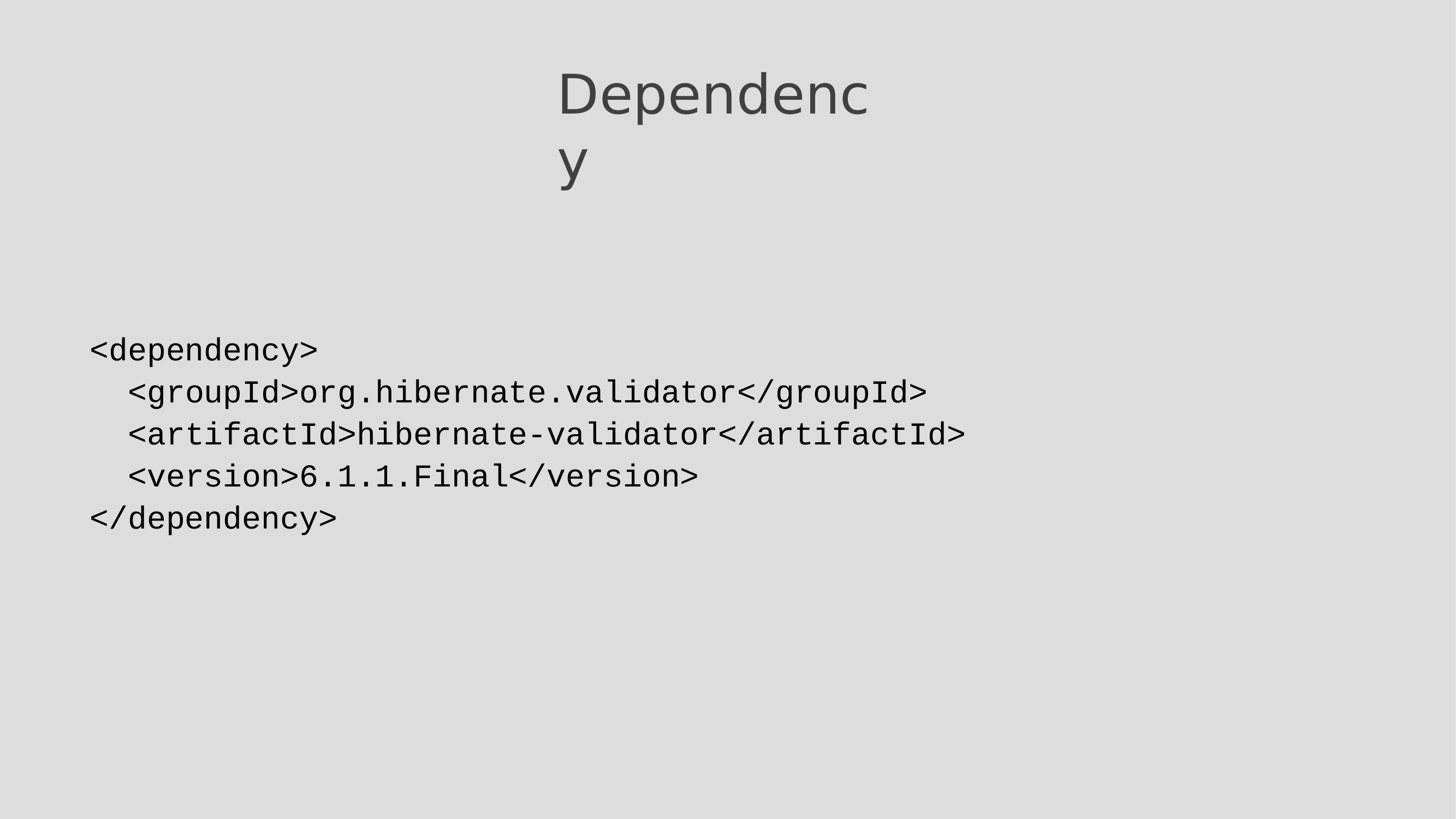

# Dependency
<dependency>
<groupId>org.hibernate.validator</groupId>
<artifactId>hibernate-validator</artifactId>
<version>6.1.1.Final</version>
</dependency>
4